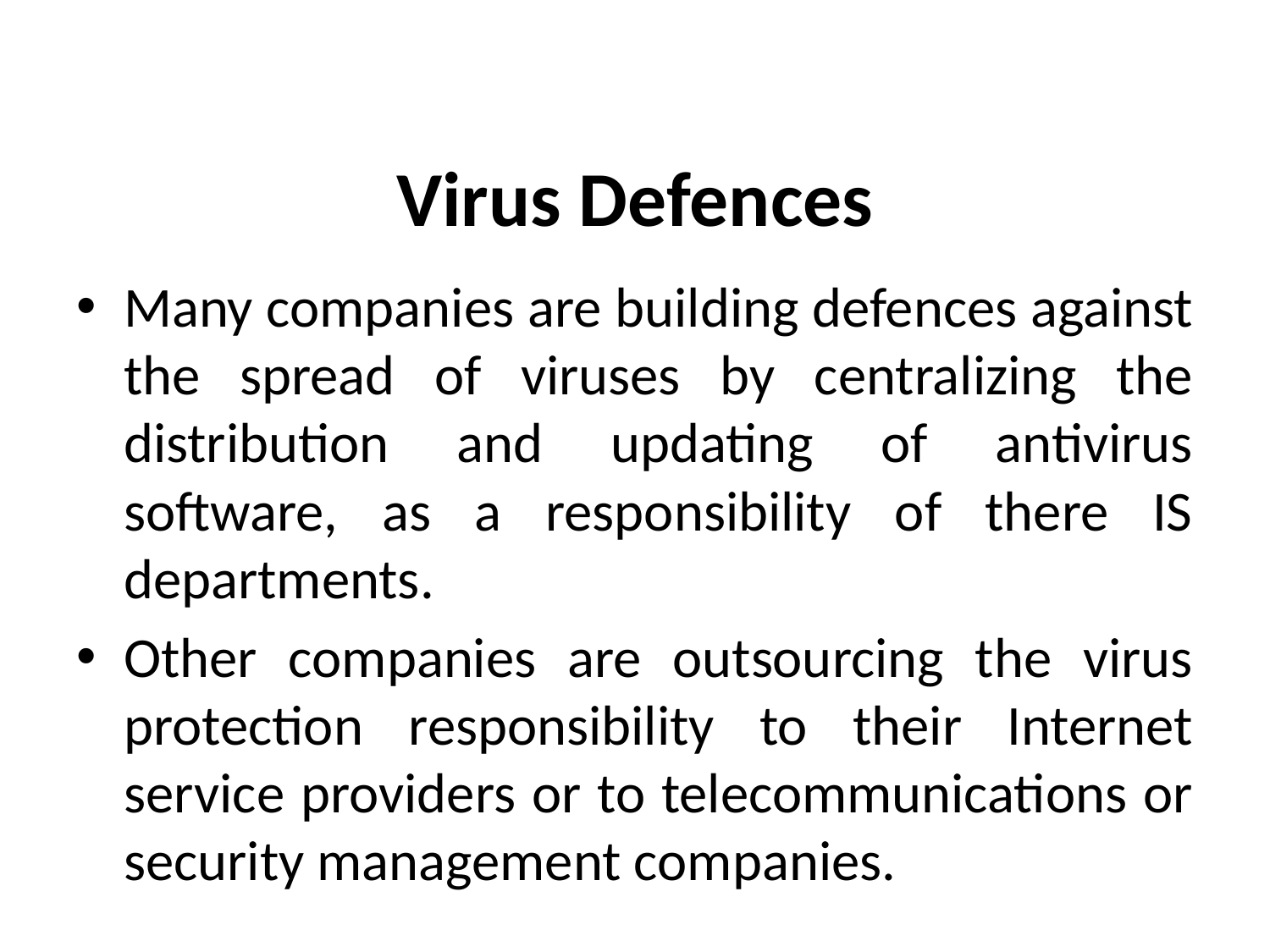

# Virus Defences
Many companies are building defences against the spread of viruses by centralizing the distribution and updating of antivirus software, as a responsibility of there IS departments.
Other companies are outsourcing the virus protection responsibility to their Internet service providers or to telecommunications or security management companies.